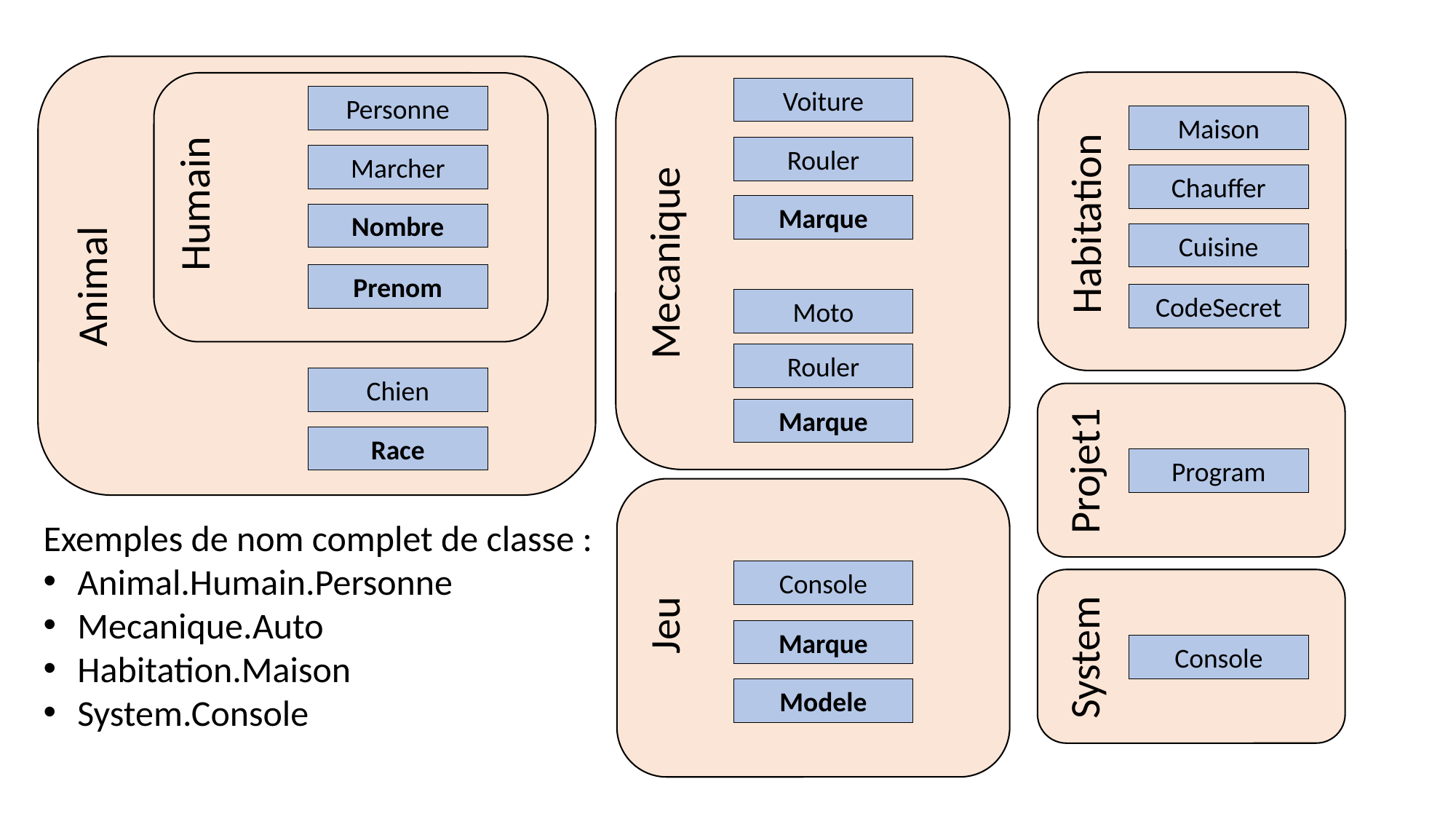

Voiture
Personne
Maison
Rouler
Marcher
Chauffer
Humain
Habitation
Marque
Nombre
Cuisine
Mecanique
Animal
Prenom
CodeSecret
Moto
Rouler
Chien

Marque
Race
Projet1
Program

Exemples de nom complet de classe :
Animal.Humain.Personne
Mecanique.Auto
Habitation.Maison
System.Console
Console

Jeu
Marque
System
Console
Modele